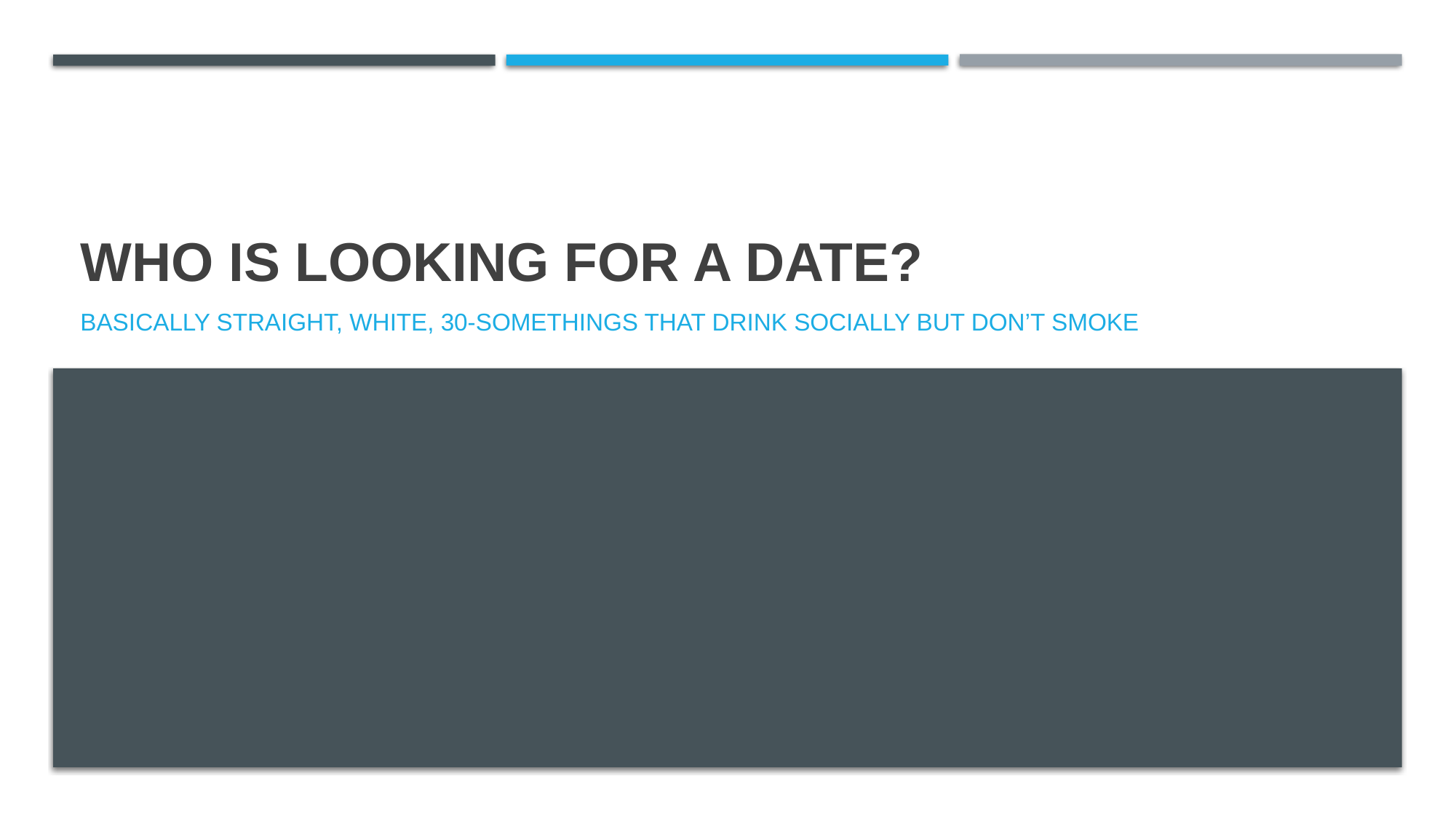

# Who is looking for a date?
Basically straight, white, 30-somethings that drink socially but don’t smoke